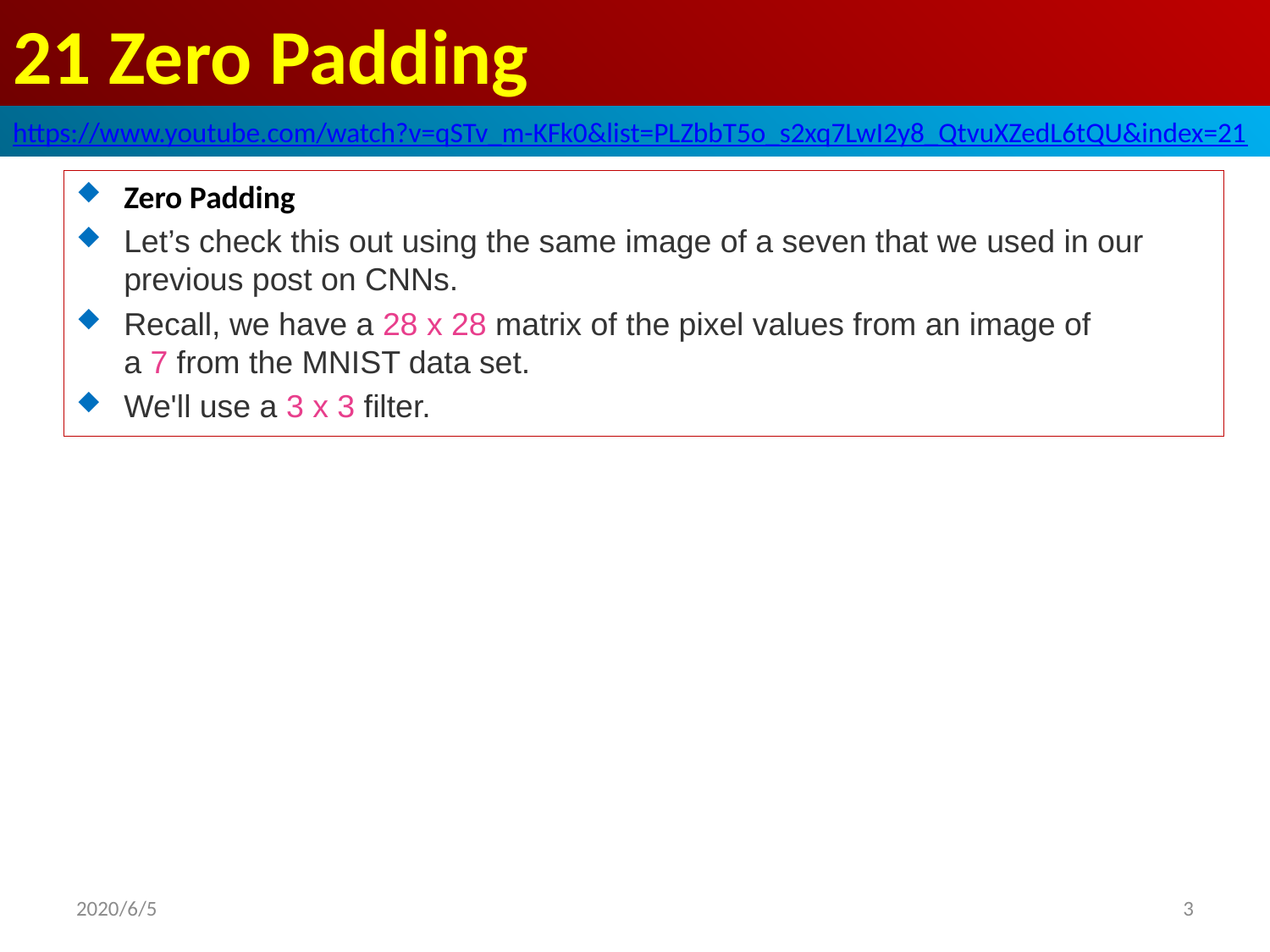

# 21 Zero Padding
https://www.youtube.com/watch?v=qSTv_m-KFk0&list=PLZbbT5o_s2xq7LwI2y8_QtvuXZedL6tQU&index=21
Zero Padding
Let’s check this out using the same image of a seven that we used in our previous post on CNNs.
Recall, we have a 28 x 28 matrix of the pixel values from an image of a 7 from the MNIST data set.
We'll use a 3 x 3 filter.

2020/6/5
3